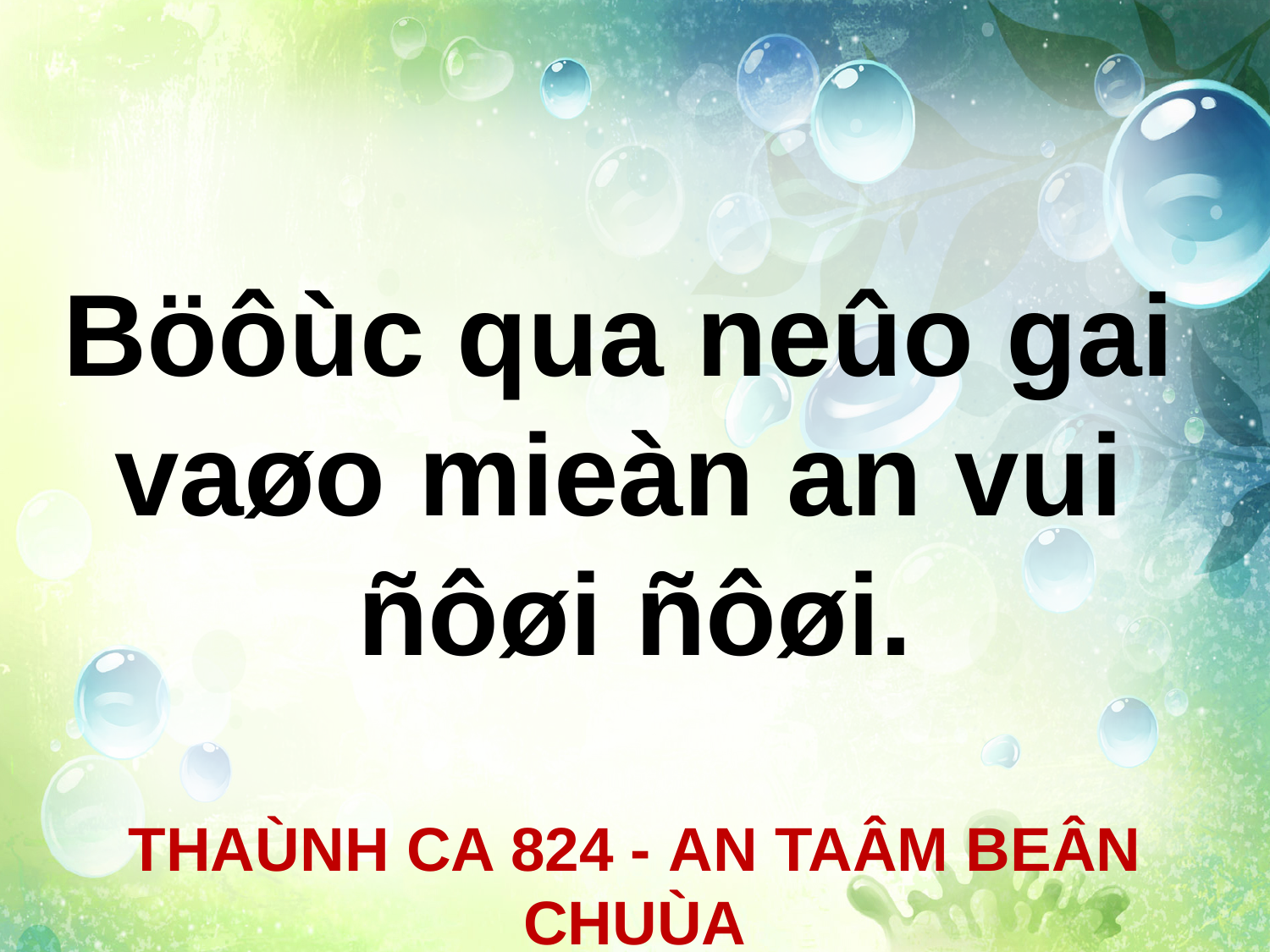

Böôùc qua neûo gai
vaøo mieàn an vui
ñôøi ñôøi.
THAÙNH CA 824 - AN TAÂM BEÂN CHUÙA